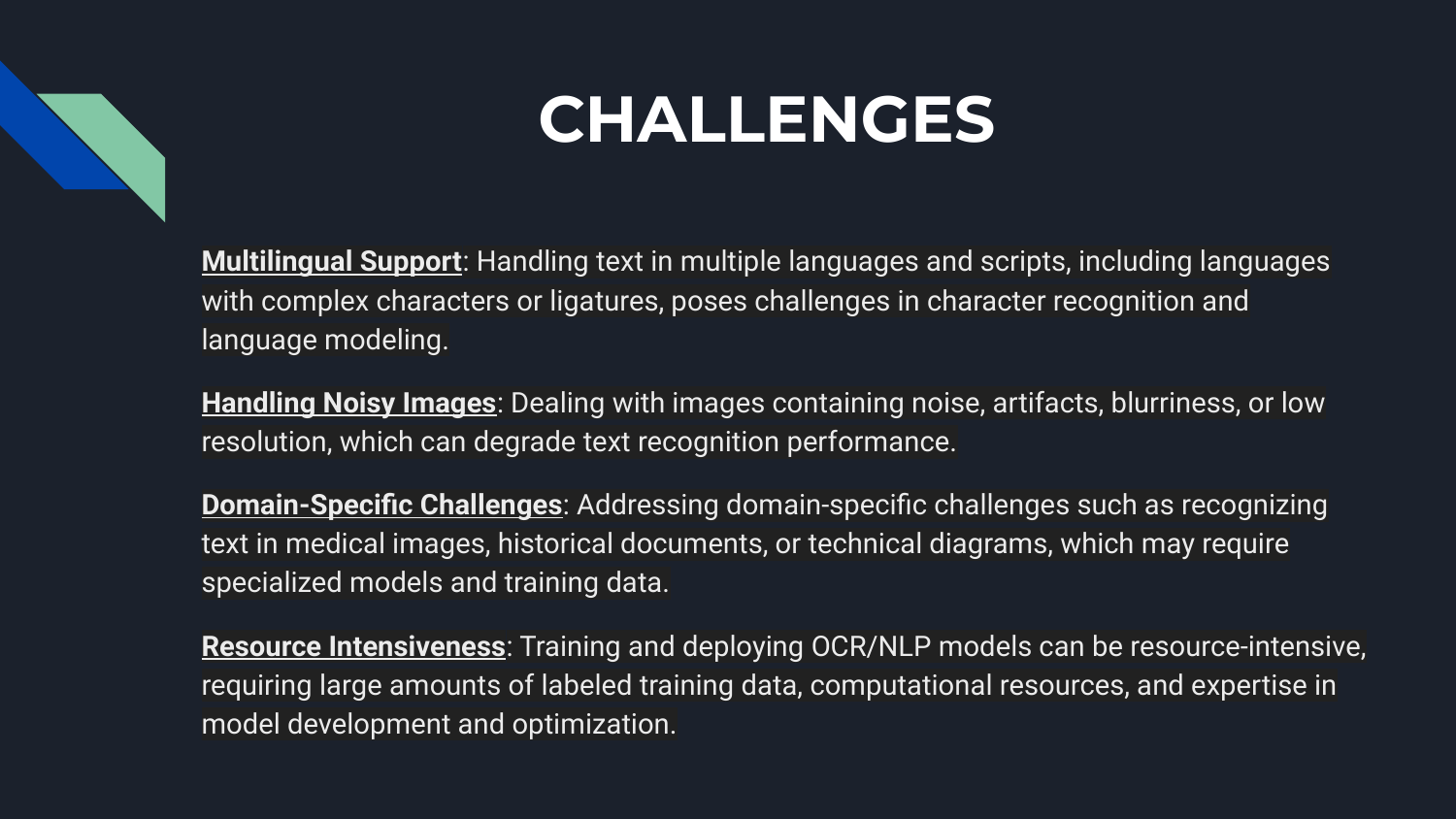

# CHALLENGES
Multilingual Support: Handling text in multiple languages and scripts, including languages with complex characters or ligatures, poses challenges in character recognition and language modeling.
Handling Noisy Images: Dealing with images containing noise, artifacts, blurriness, or low resolution, which can degrade text recognition performance.
Domain-Specific Challenges: Addressing domain-specific challenges such as recognizing text in medical images, historical documents, or technical diagrams, which may require specialized models and training data.
Resource Intensiveness: Training and deploying OCR/NLP models can be resource-intensive, requiring large amounts of labeled training data, computational resources, and expertise in model development and optimization.